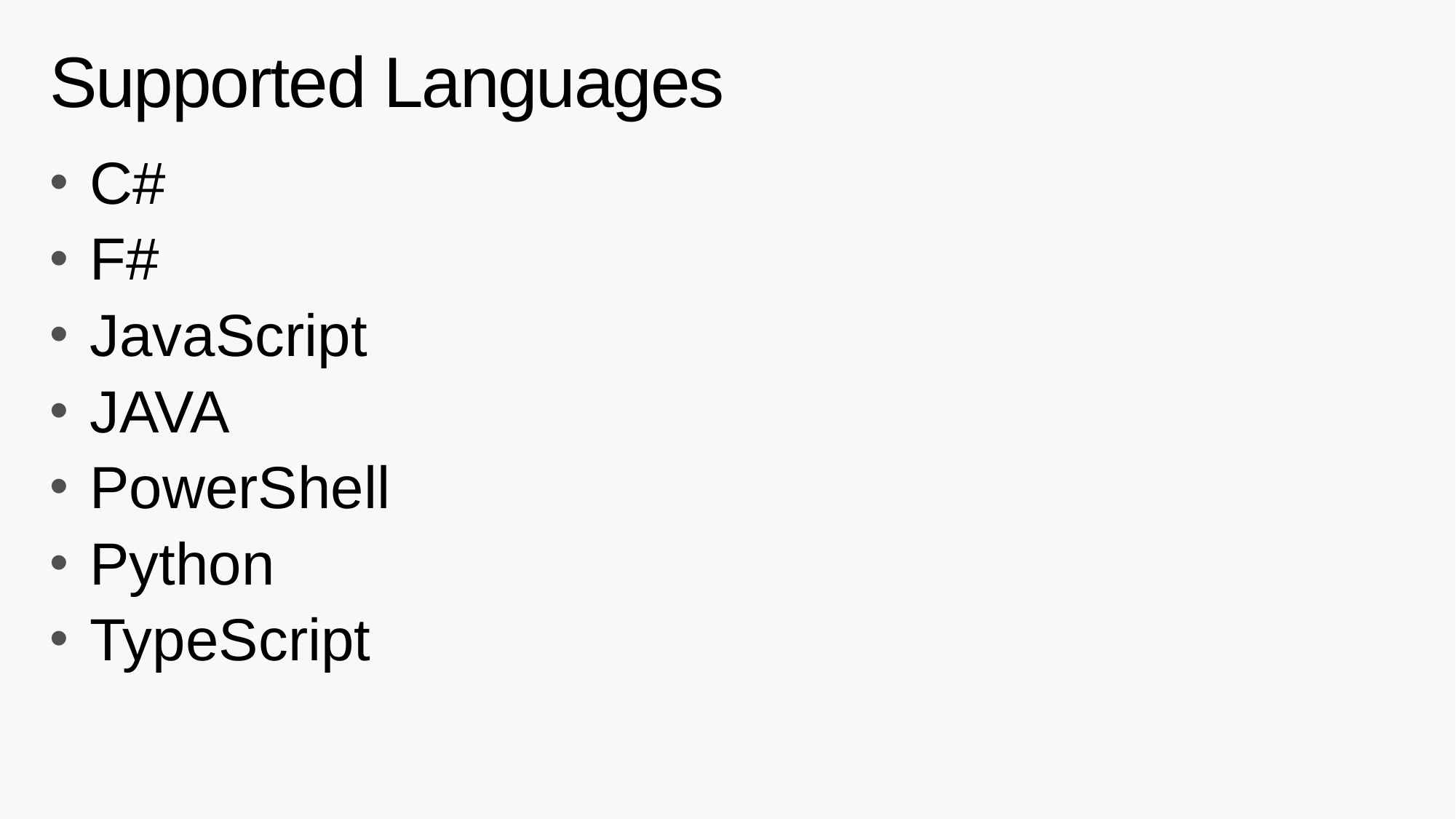

# Supported Languages
C#
F#
JavaScript
JAVA
PowerShell
Python
TypeScript